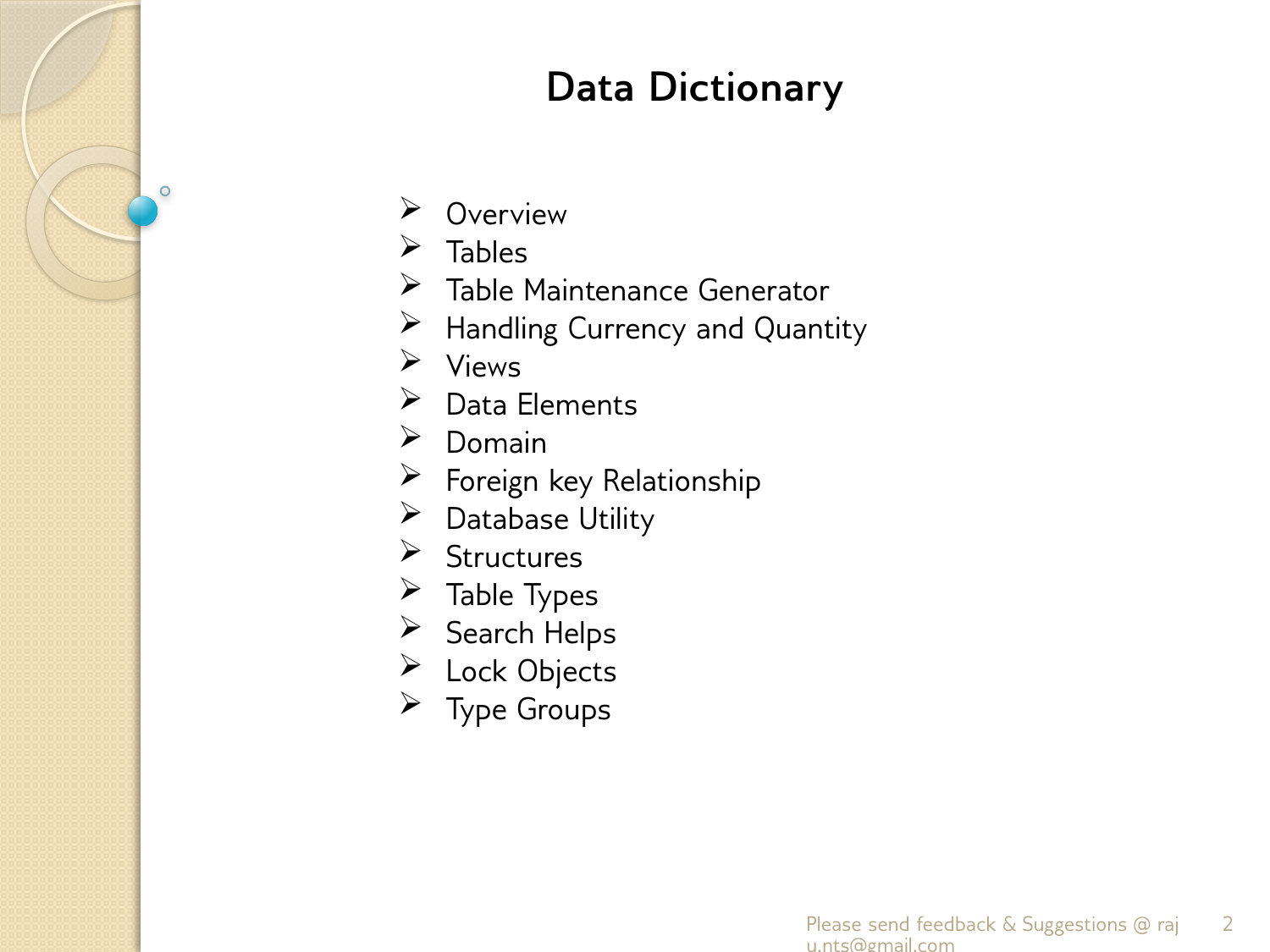

Data Dictionary
Overview
Tables
Table Maintenance Generator
Handling Currency and Quantity
Views
Data Elements
Domain
Foreign key Relationship
Database Utility
Structures
Table Types
Search Helps
Lock Objects
Type Groups

Please send feedback & Suggestions @ raju.nts@gmail.com
2